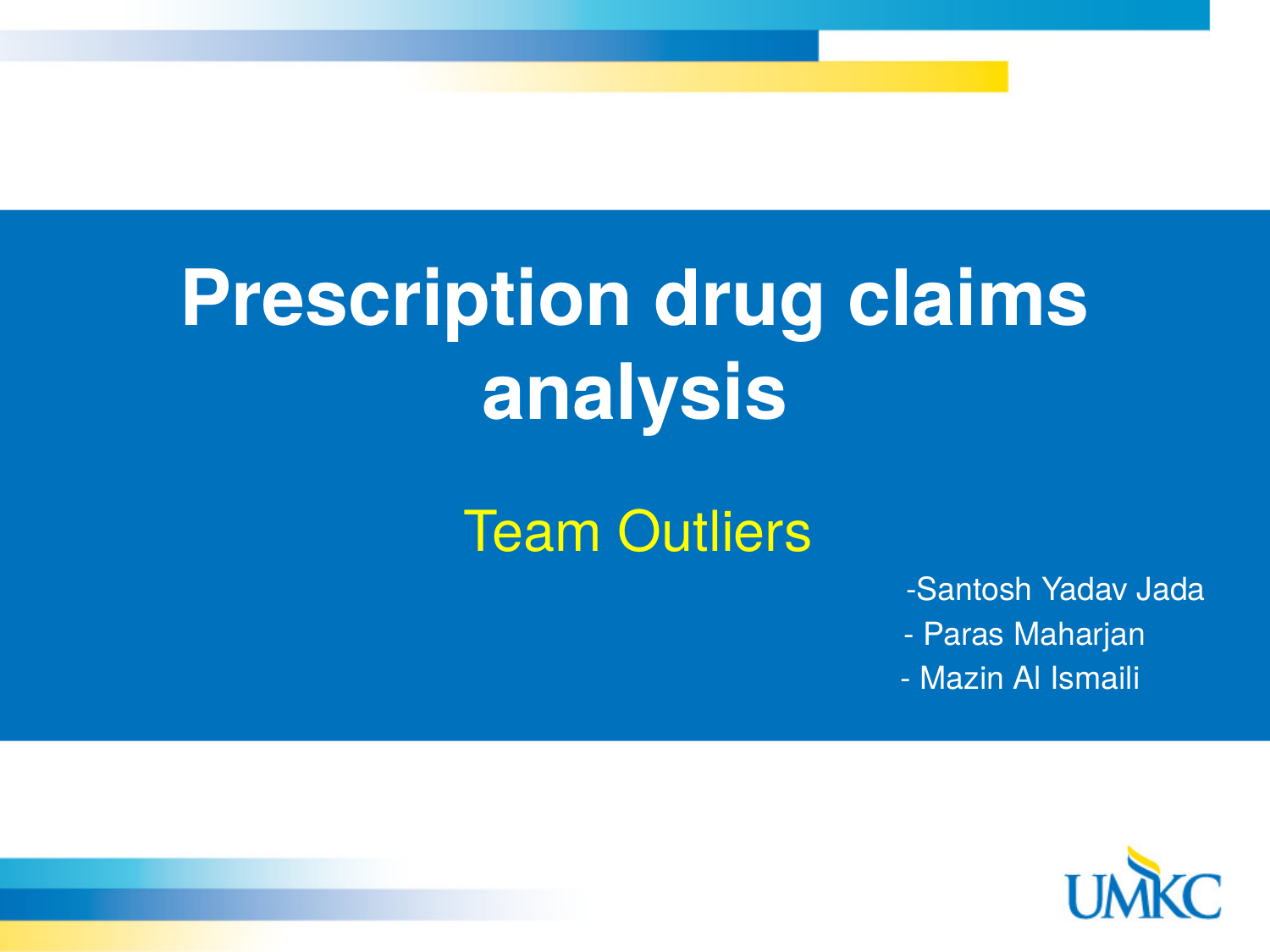

# Prescription drug claims analysis
Team Outliers
                                                                                              -Santosh Yadav Jada
                                                                                       - Paras Maharjan
                                                                                      - Mazin Al Ismaili